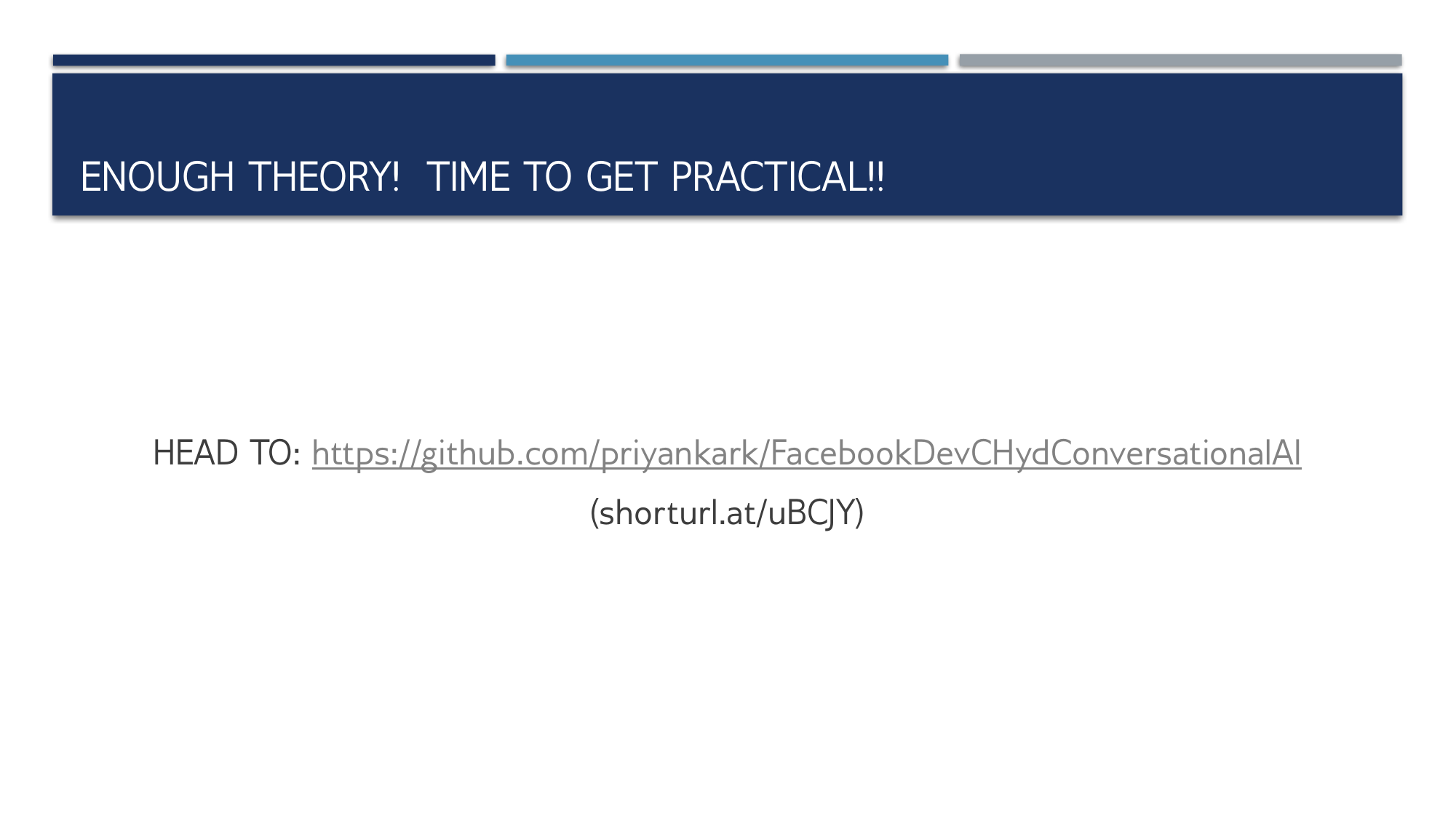

# ENOUGH THEORY!  TIME TO GET PRACTICAL!!

HEAD TO: https://github.com/priyankark/FacebookDevCHydConversationalAI
(shorturl.at/uBCJY)